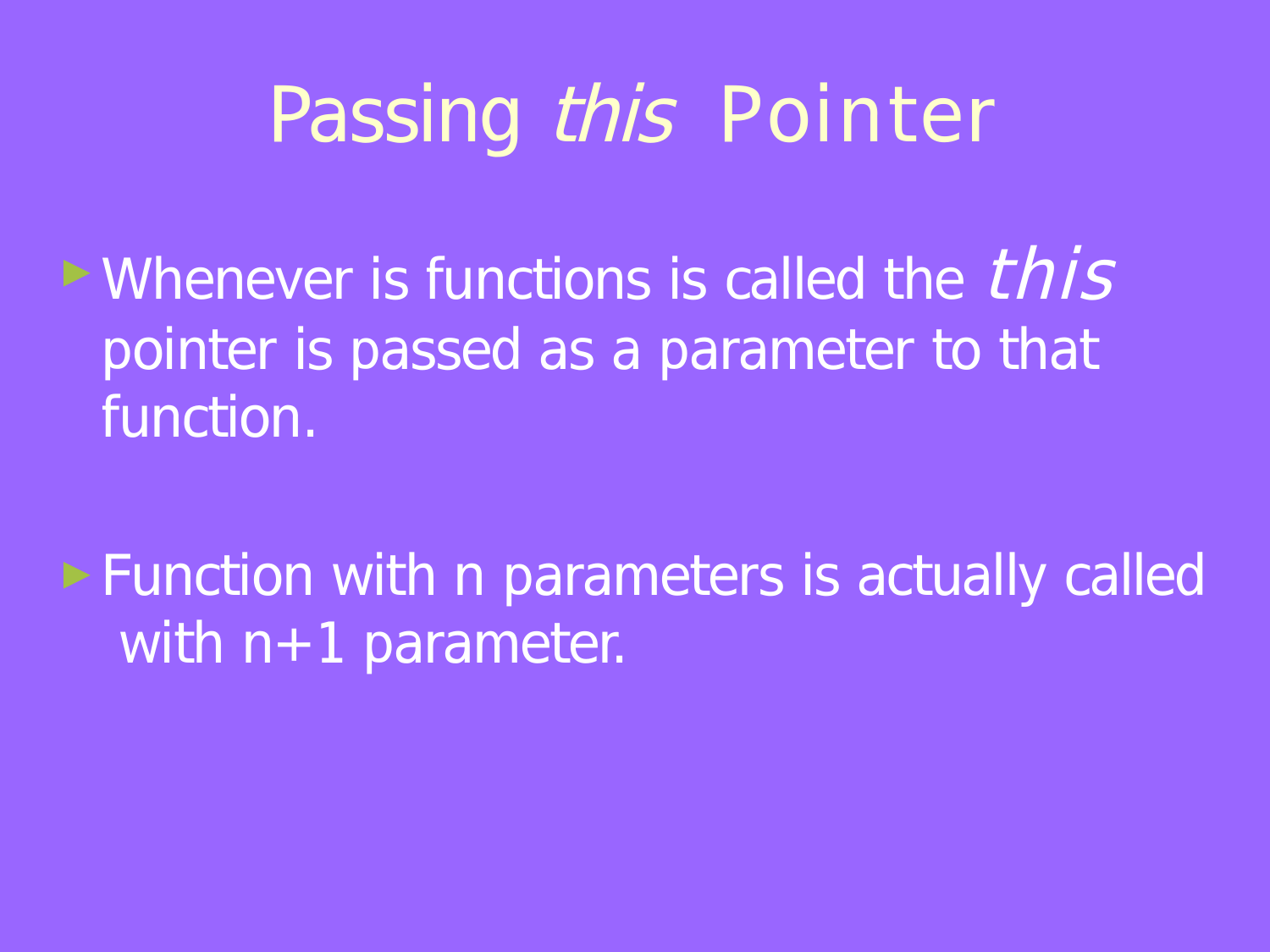

Passing this  Pointer
Whenever is functions is called the this pointer is passed as a parameter to that function.

Function with n parameters is actually called  with n+1 parameter.